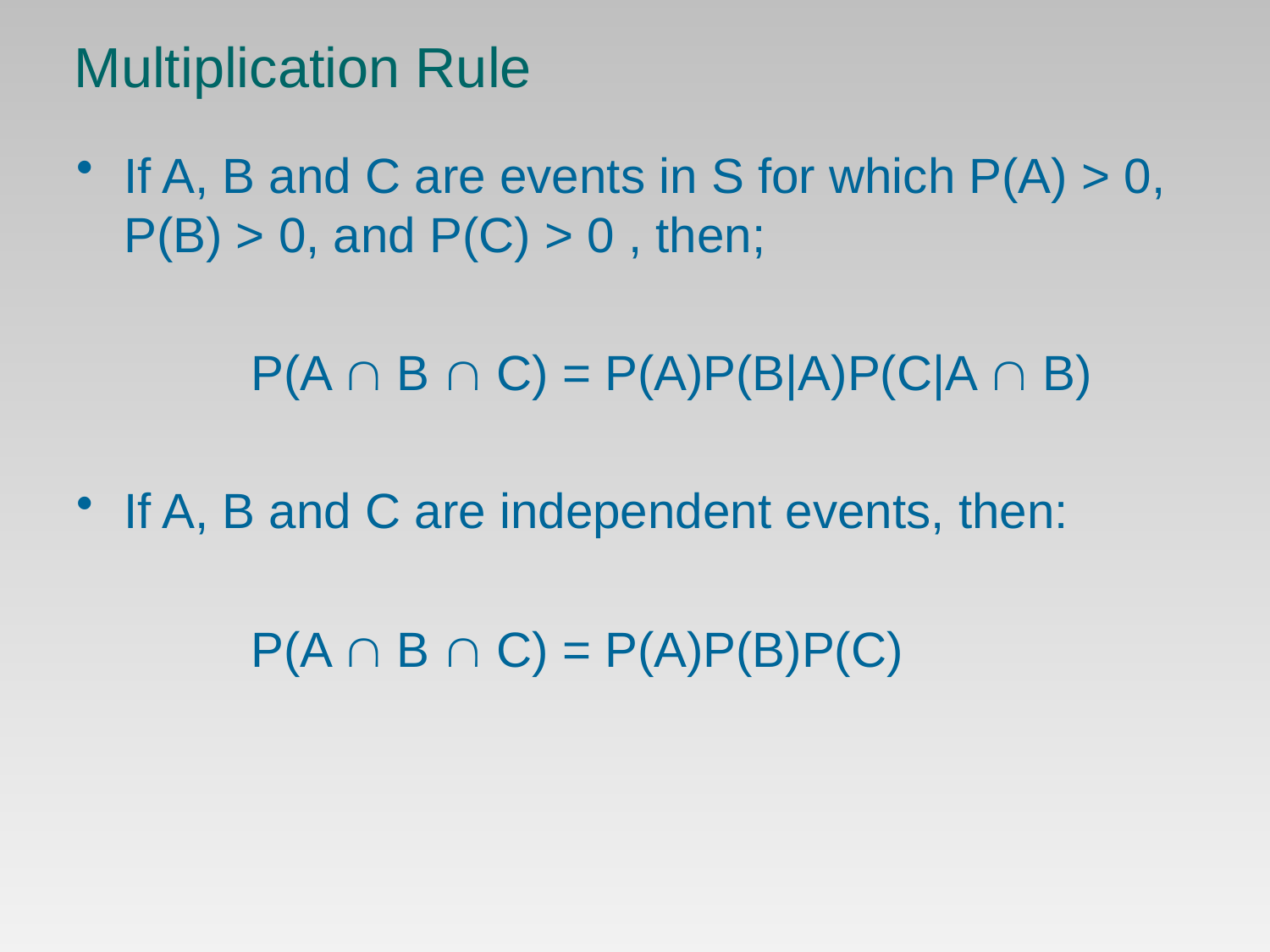

Slide 41
# Multiplication Rule
If A, B and C are events in S for which P(A) > 0,  P(B) > 0, and P(C) > 0 , then;

		P(A ∩ B ∩ C) = P(A)P(B|A)P(C|A ∩ B)

If A, B and C are independent events, then:

		P(A ∩ B ∩ C) = P(A)P(B)P(C)